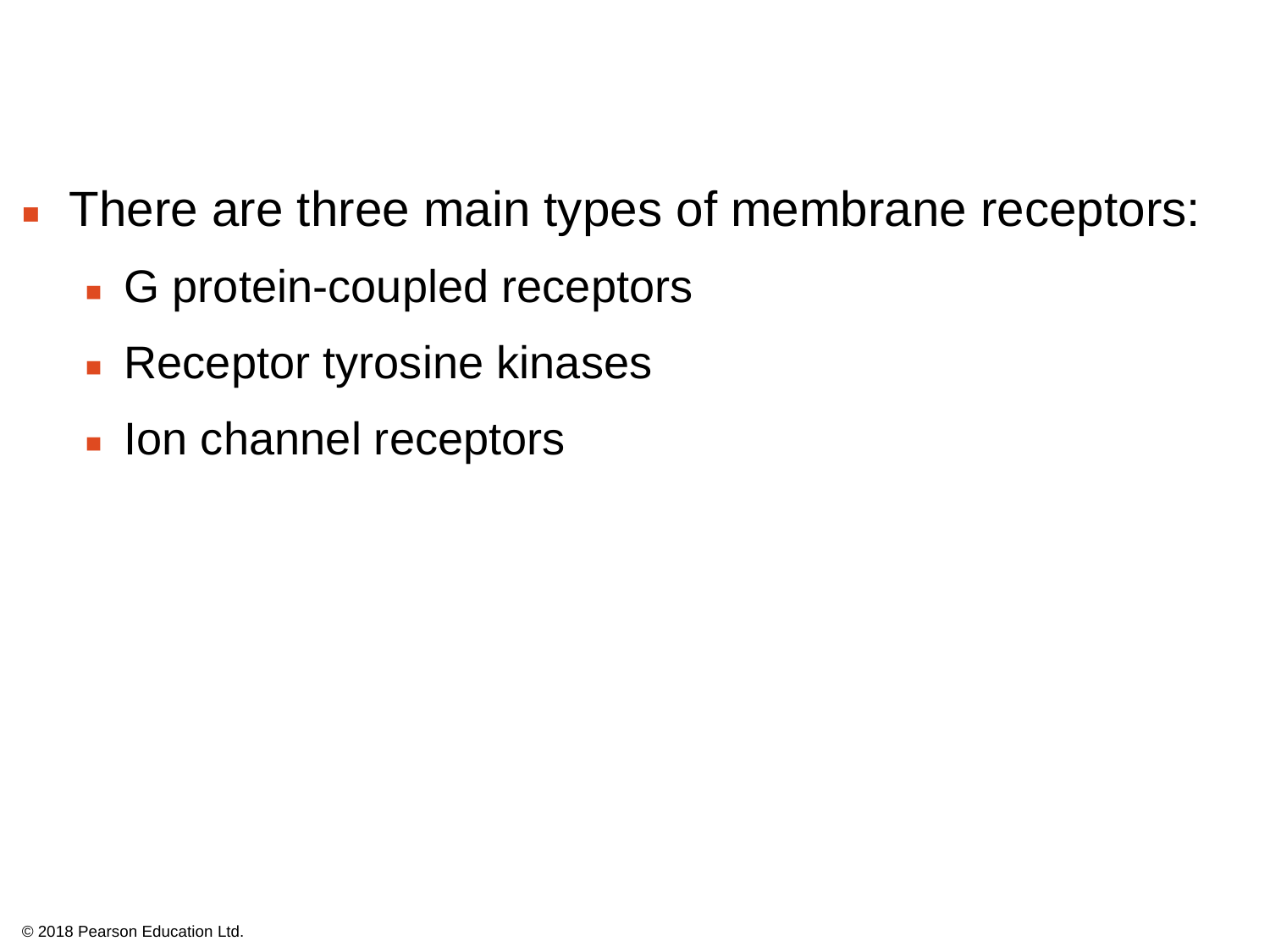

There are three main types of membrane receptors:
G protein-coupled receptors
Receptor tyrosine kinases
Ion channel receptors
© 2018 Pearson Education Ltd.